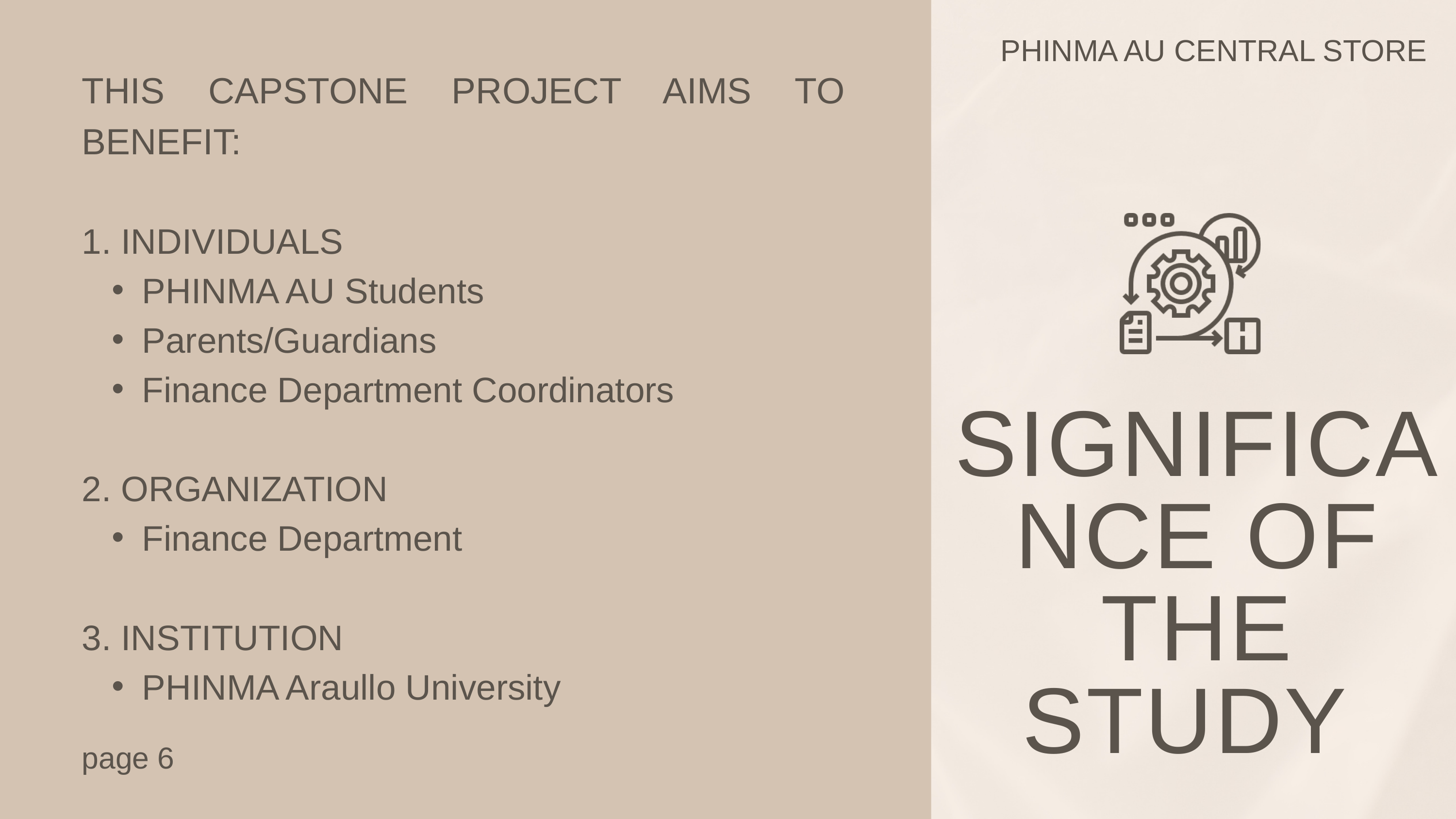

PHINMA AU CENTRAL STORE
THIS CAPSTONE PROJECT AIMS TO BENEFIT:

1. INDIVIDUALS
PHINMA AU Students
Parents/Guardians
Finance Department Coordinators

2. ORGANIZATION
Finance Department

3. INSTITUTION
PHINMA Araullo University

SIGNIFICANCE OF THE STUDY

page 6